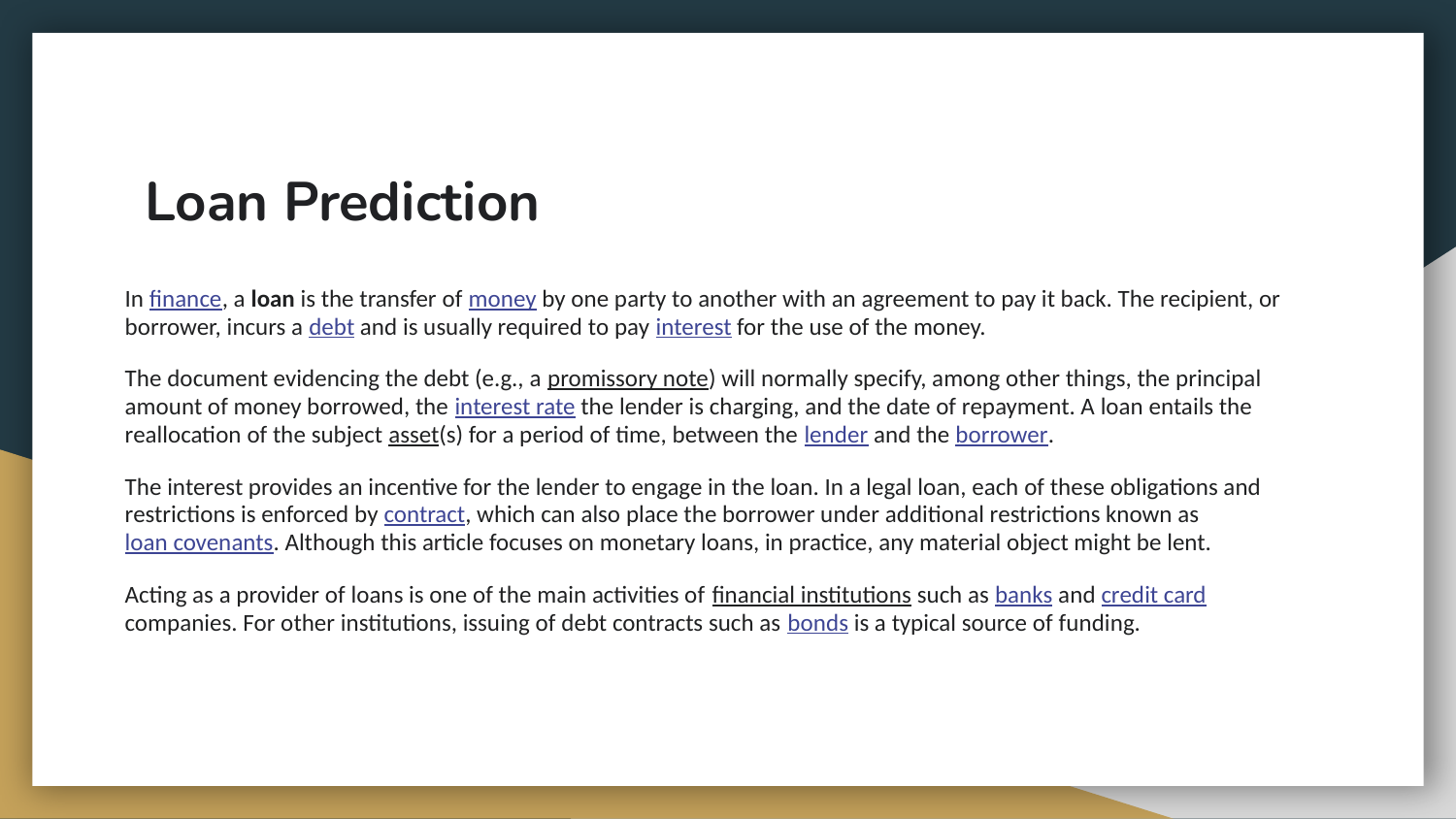

# Loan Prediction

In finance, a loan is the transfer of money by one party to another with an agreement to pay it back. The recipient, or borrower, incurs a debt and is usually required to pay interest for the use of the money.
The document evidencing the debt (e.g., a promissory note) will normally specify, among other things, the principal amount of money borrowed, the interest rate the lender is charging, and the date of repayment. A loan entails the reallocation of the subject asset(s) for a period of time, between the lender and the borrower.
The interest provides an incentive for the lender to engage in the loan. In a legal loan, each of these obligations and restrictions is enforced by contract, which can also place the borrower under additional restrictions known as loan covenants. Although this article focuses on monetary loans, in practice, any material object might be lent.
Acting as a provider of loans is one of the main activities of financial institutions such as banks and credit card companies. For other institutions, issuing of debt contracts such as bonds is a typical source of funding.